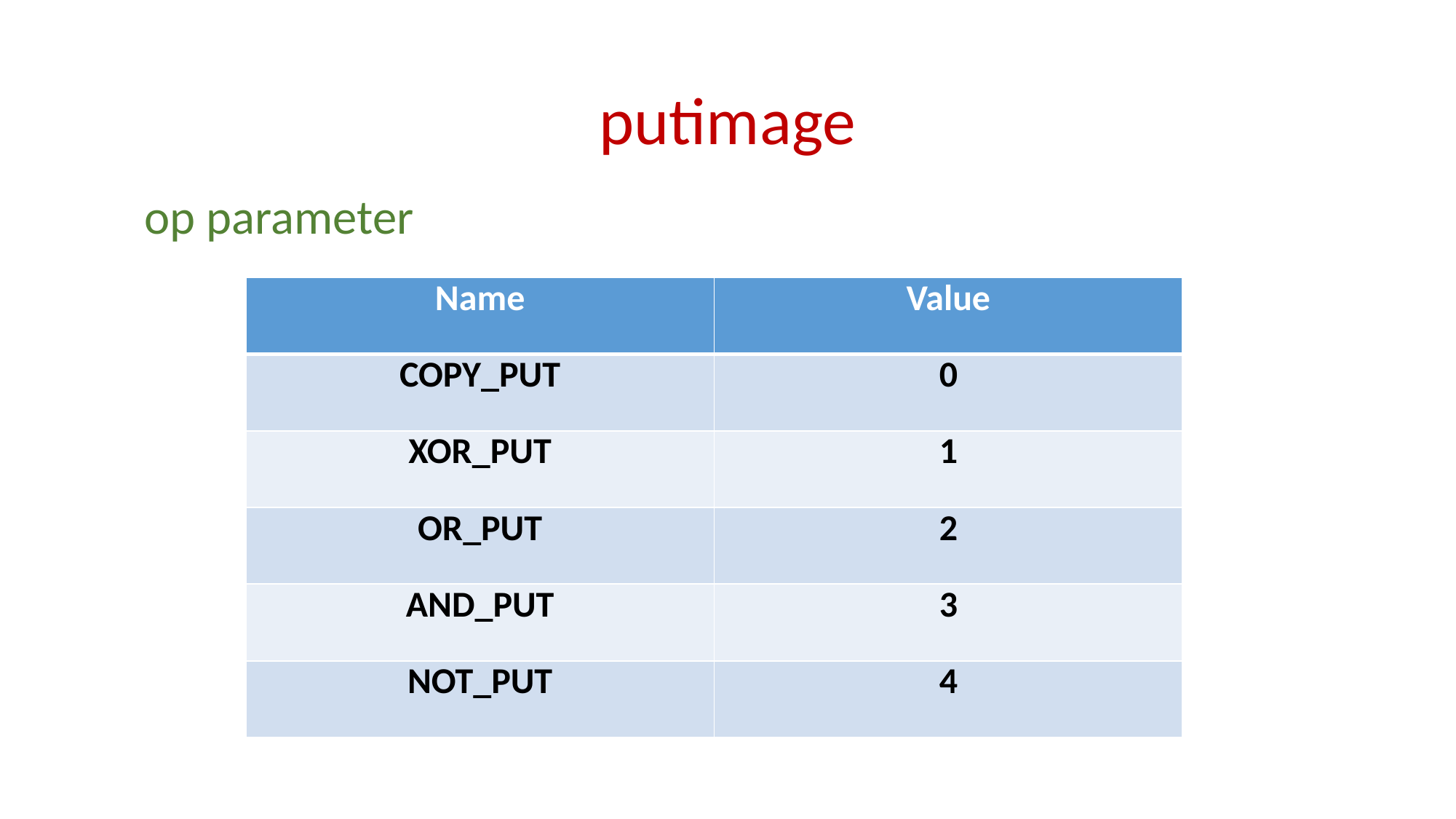

# putimage
op parameter

| Name | Value |
| --- | --- |
| COPY\_PUT | 0 |
| XOR\_PUT | 1 |
| OR\_PUT | 2 |
| AND\_PUT | 3 |
| NOT\_PUT | 4 |